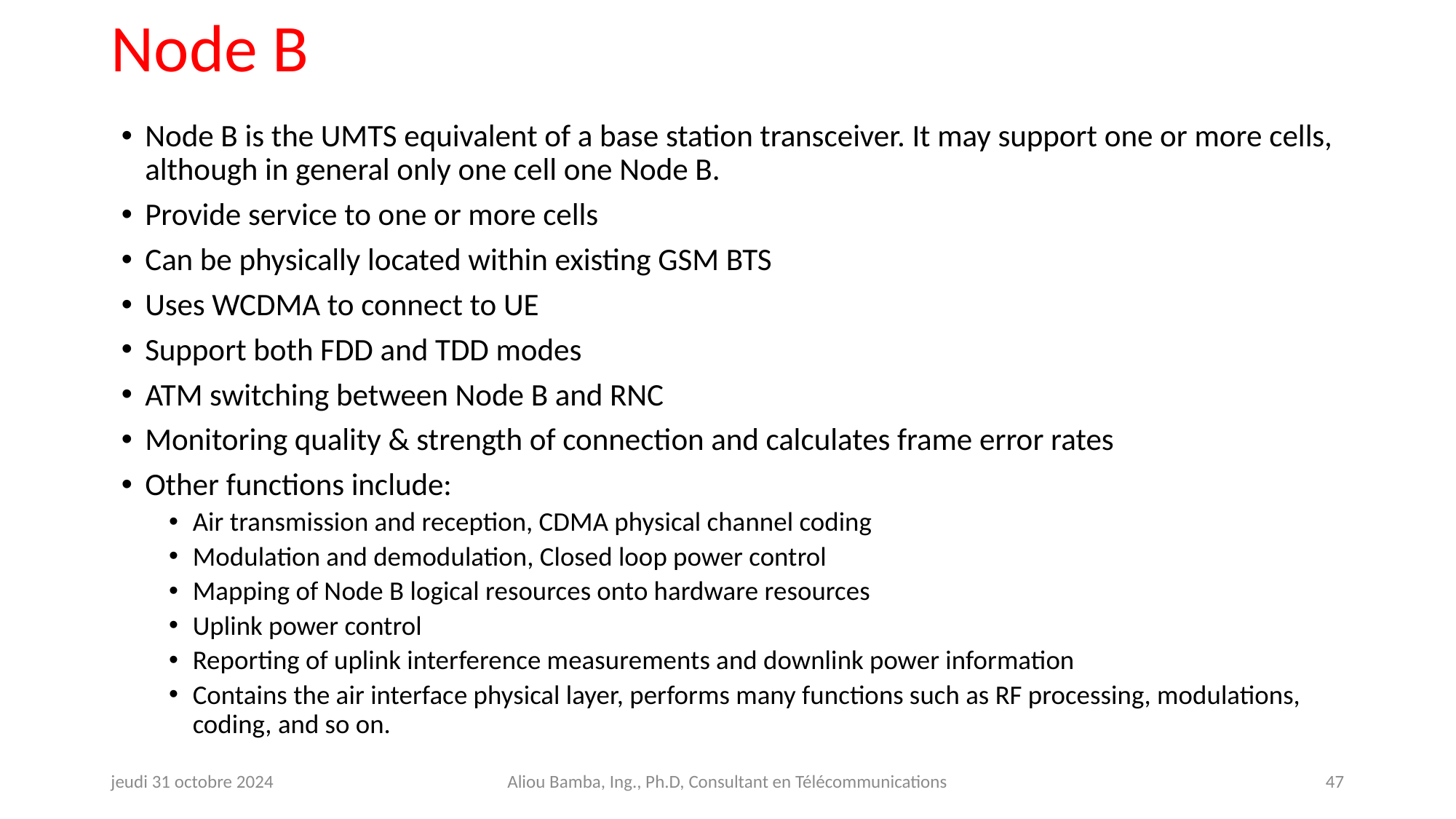

# Node B
Node B is the UMTS equivalent of a base station transceiver. It may support one or more cells, although in general only one cell one Node B.
Provide service to one or more cells
Can be physically located within existing GSM BTS
Uses WCDMA to connect to UE
Support both FDD and TDD modes
ATM switching between Node B and RNC
Monitoring quality & strength of connection and calculates frame error rates
Other functions include:
Air transmission and reception, CDMA physical channel coding
Modulation and demodulation, Closed loop power control
Mapping of Node B logical resources onto hardware resources
Uplink power control
Reporting of uplink interference measurements and downlink power information
Contains the air interface physical layer, performs many functions such as RF processing, modulations, coding, and so on.

jeudi 31 octobre 2024
Aliou Bamba, Ing., Ph.D, Consultant en Télécommunications
47